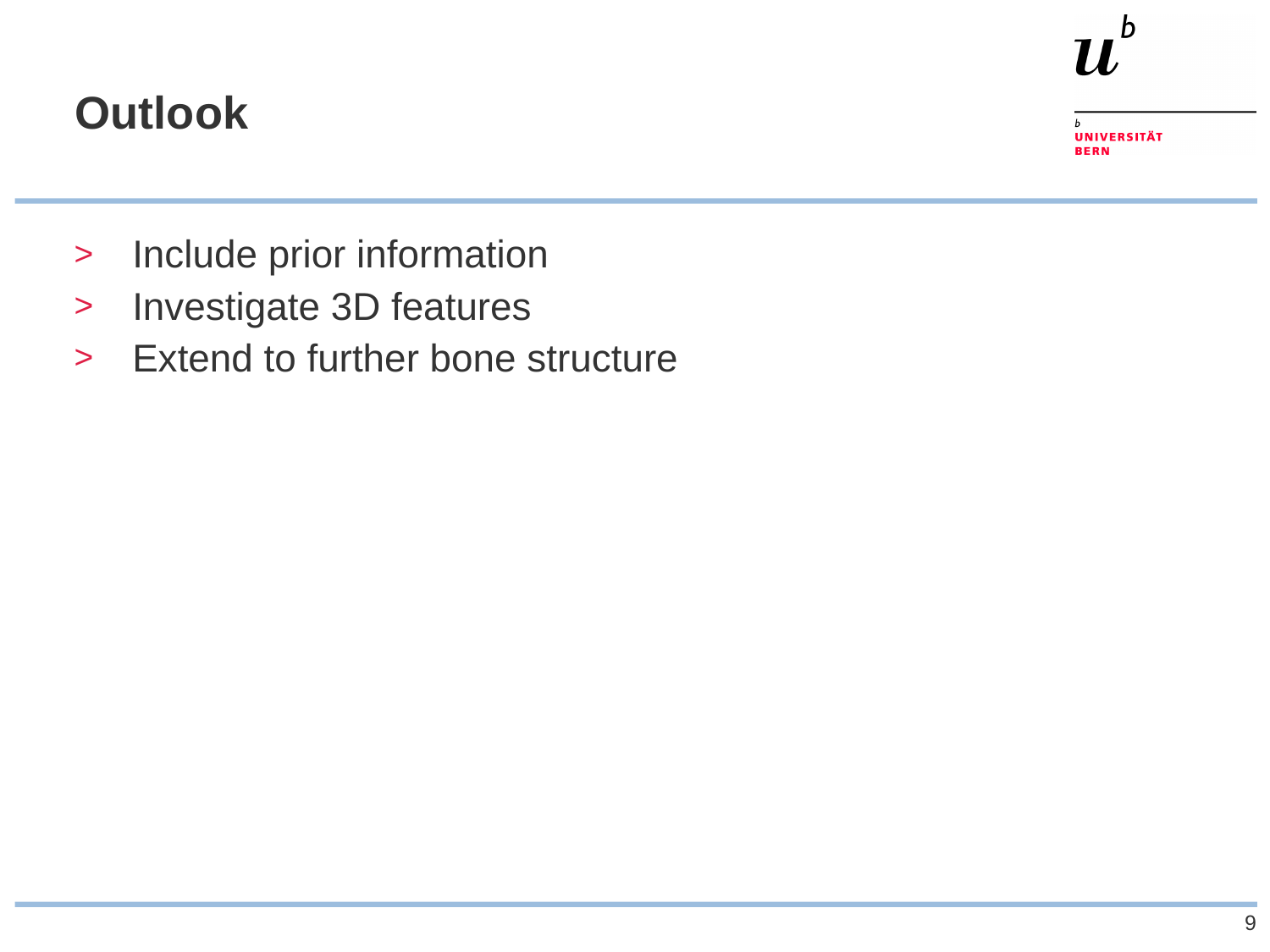

# Outlook
Include prior information
Investigate 3D features
Extend to further bone structure
9